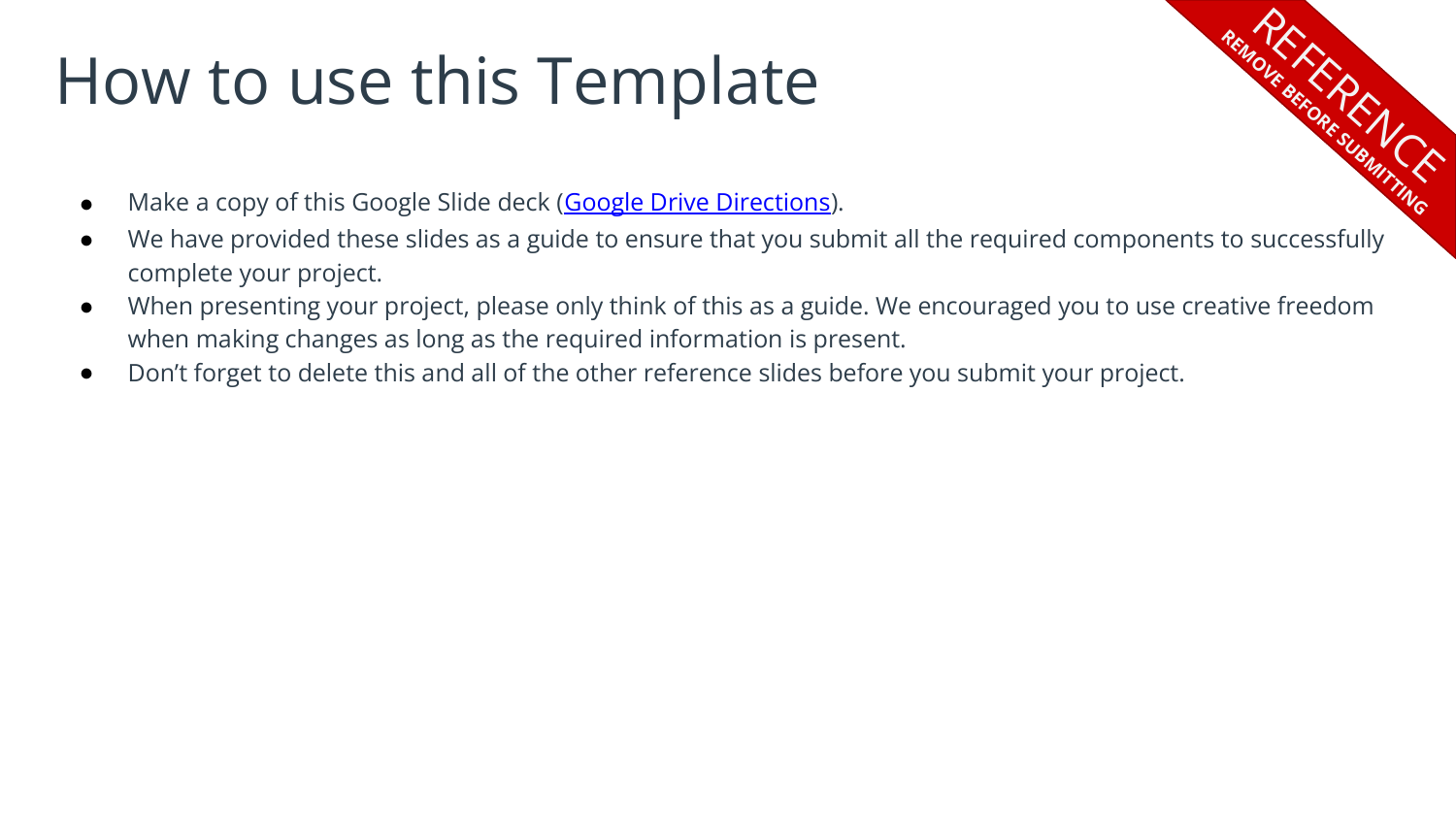

REFERENCE
REMOVE BEFORE SUBMITTING
# How to use this Template

Make a copy of this Google Slide deck (Google Drive Directions).
We have provided these slides as a guide to ensure that you submit all the required components to successfully complete your project.
When presenting your project, please only think of this as a guide. We encouraged you to use creative freedom when making changes as long as the required information is present.
Don’t forget to delete this and all of the other reference slides before you submit your project.